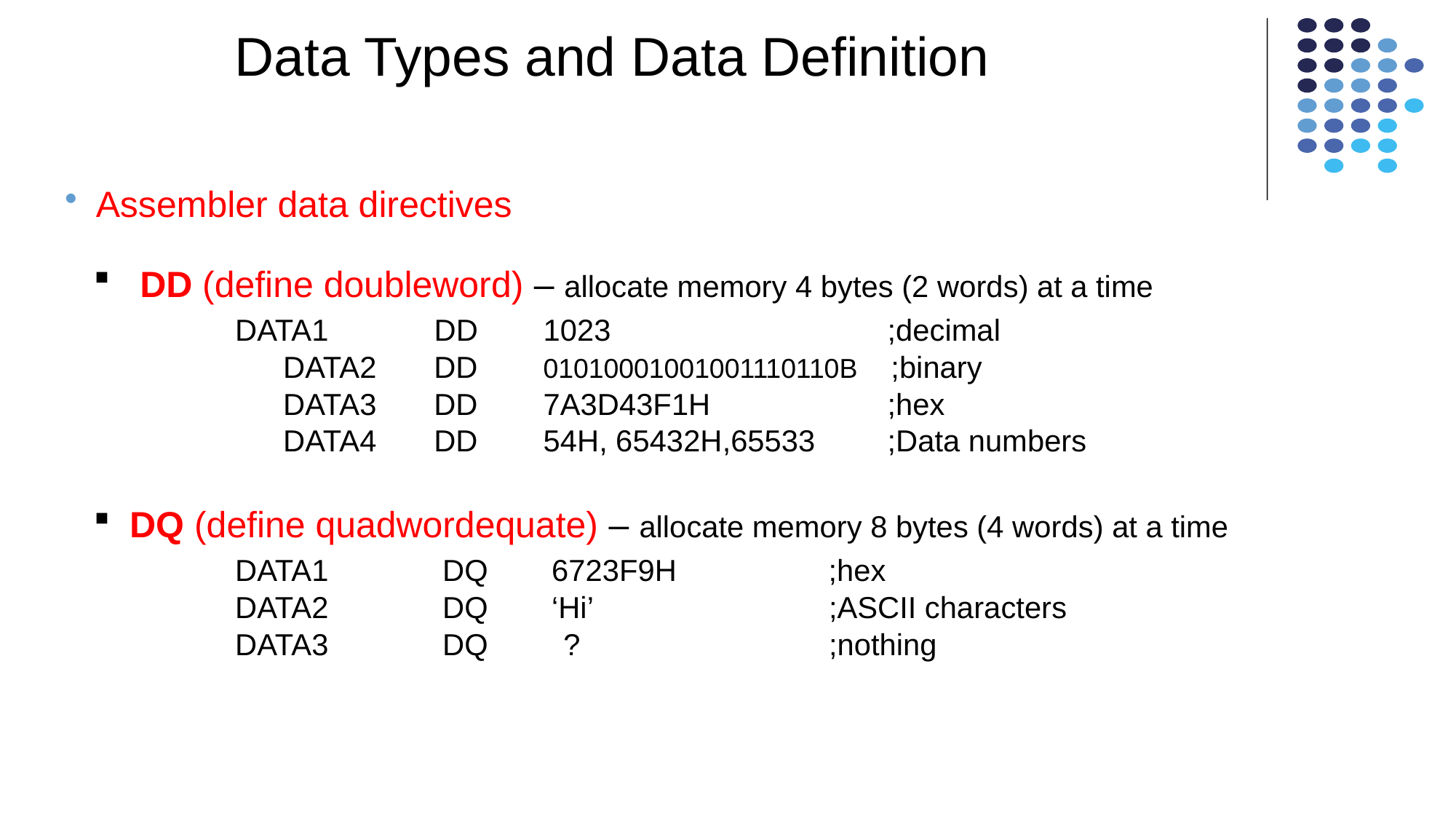

Data Types and Data Definition

  Assembler data directives

  DD (define doubleword) – allocate memory 4 bytes (2 words) at a time
	DATA1 	     DD 	     1023	     	       ;decimal
DATA2 	     DD 	     01010001001001110110B    ;binary
DATA3	     DD	     7A3D43F1H		       ;hex
DATA4	     DD	     54H, 65432H,65533 	       ;Data numbers

 DQ (define quadwordequate) – allocate memory 8 bytes (4 words) at a time
	DATA1	      DQ	      6723F9H	             ;hex
	DATA2	      DQ	      ‘Hi’			;ASCII characters
	DATA3	      DQ         ?			;nothing